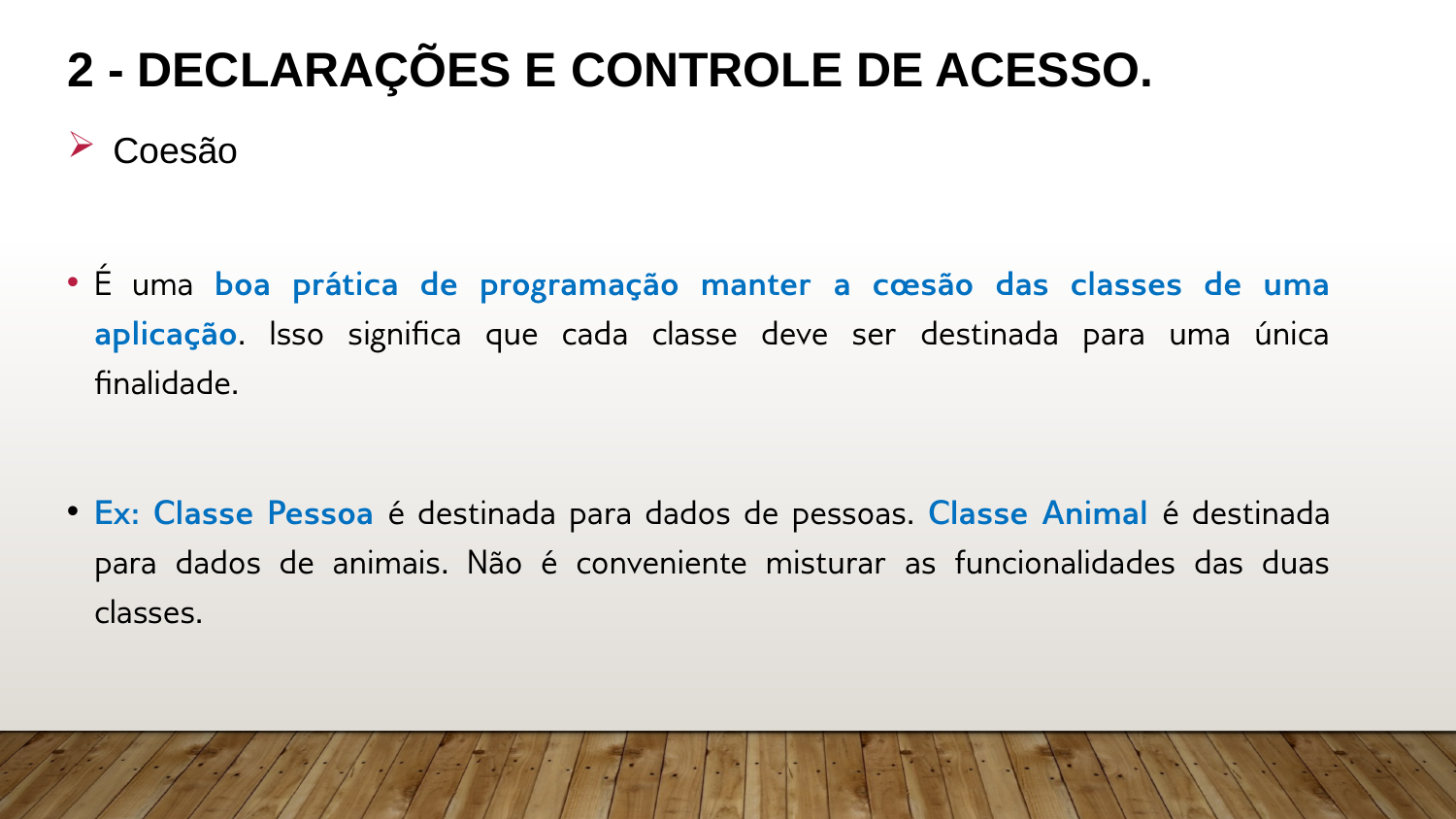

# 2 - Declarações e Controle de Acesso.
Coesão

É uma boa prática de programação manter a coesão das classes de uma aplicação. Isso significa que cada classe deve ser destinada para uma única finalidade.

Ex: Classe Pessoa é destinada para dados de pessoas. Classe Animal é destinada para dados de animais. Não é conveniente misturar as funcionalidades das duas classes.